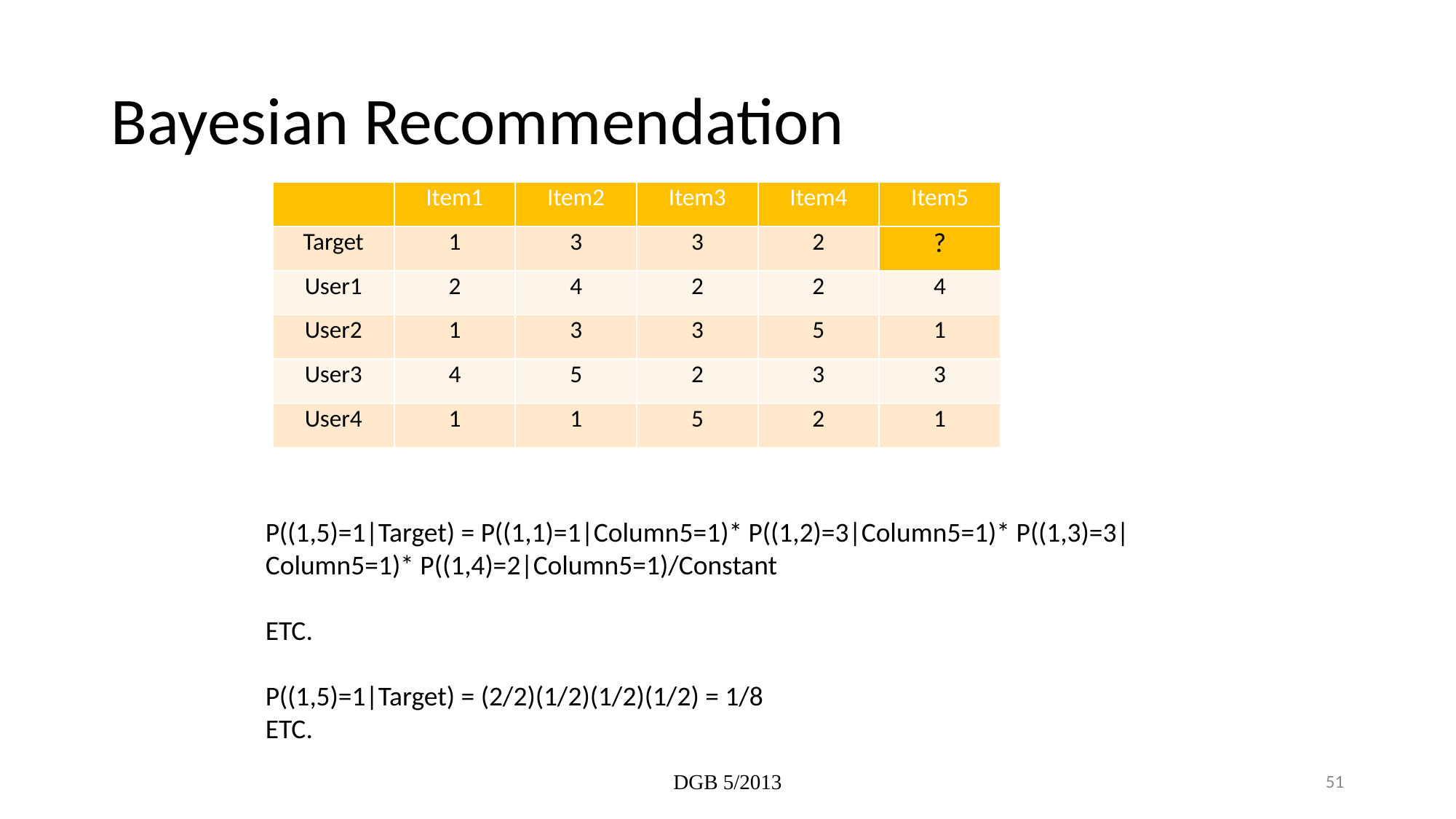

# Bayesian Recommendation
|  | Item1 | Item2 | Item3 | Item4 | Item5 |
| --- | --- | --- | --- | --- | --- |
| Target | 1 | 3 | 3 | 2 | ? |
| User1 | 2 | 4 | 2 | 2 | 4 |
| User2 | 1 | 3 | 3 | 5 | 1 |
| User3 | 4 | 5 | 2 | 3 | 3 |
| User4 | 1 | 1 | 5 | 2 | 1 |
P((1,5)=1|Target) = P((1,1)=1|Column5=1)* P((1,2)=3|Column5=1)* P((1,3)=3|Column5=1)* P((1,4)=2|Column5=1)/Constant

ETC.

P((1,5)=1|Target) = (2/2)(1/2)(1/2)(1/2) = 1/8
ETC.
DGB 5/2013
51